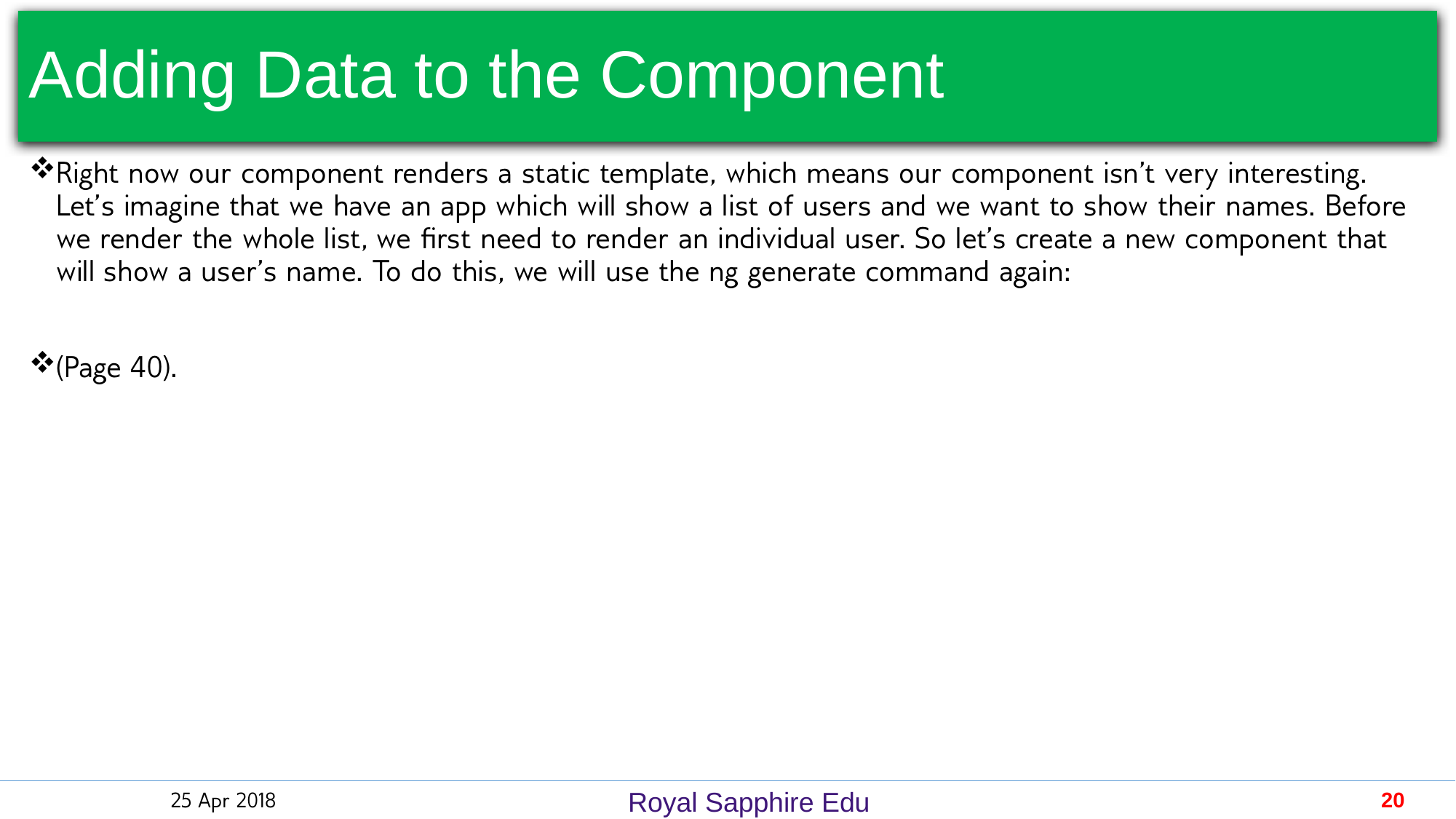

# Adding Data to the Component
Right now our component renders a static template, which means our component isn’t very interesting. Let’s imagine that we have an app which will show a list of users and we want to show their names. Before we render the whole list, we first need to render an individual user. So let’s create a new component that will show a user’s name. To do this, we will use the ng generate command again:

(Page 40).
25 Apr 2018
20